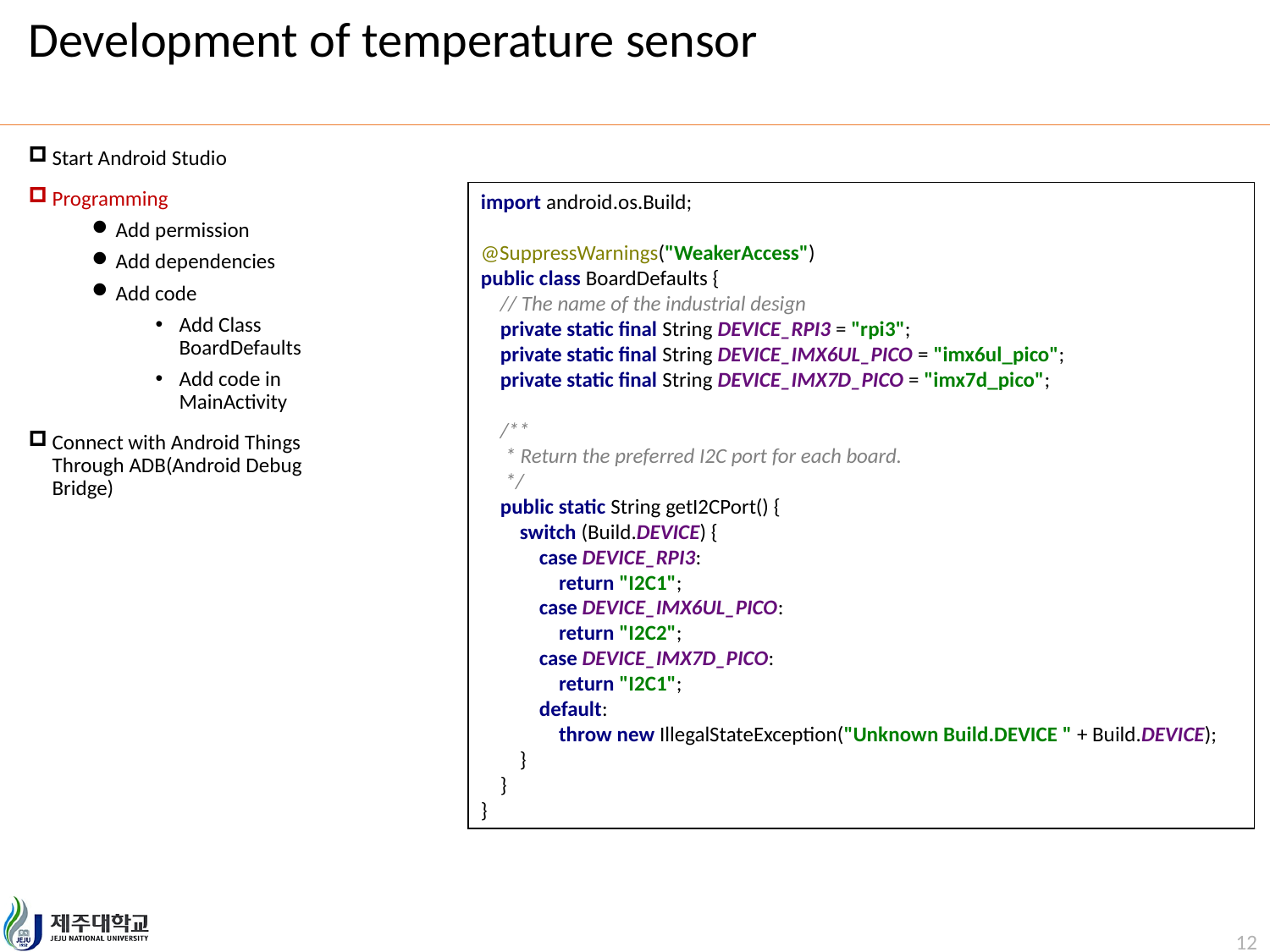

# Development of temperature sensor
Start Android Studio
Programming
Add permission
Add dependencies
Add code
Add Class BoardDefaults
Add code in MainActivity
Connect with Android Things Through ADB(Android Debug Bridge)
import android.os.Build;
@SuppressWarnings("WeakerAccess")
public class BoardDefaults {
    // The name of the industrial design
    private static final String DEVICE_RPI3 = "rpi3";
    private static final String DEVICE_IMX6UL_PICO = "imx6ul_pico";
    private static final String DEVICE_IMX7D_PICO = "imx7d_pico";
    /**
     * Return the preferred I2C port for each board.
     */
    public static String getI2CPort() {
        switch (Build.DEVICE) {
            case DEVICE_RPI3:
                return "I2C1";
            case DEVICE_IMX6UL_PICO:
                return "I2C2";
            case DEVICE_IMX7D_PICO:
                return "I2C1";
            default:
                throw new IllegalStateException("Unknown Build.DEVICE " + Build.DEVICE);
        }
    }
}
12